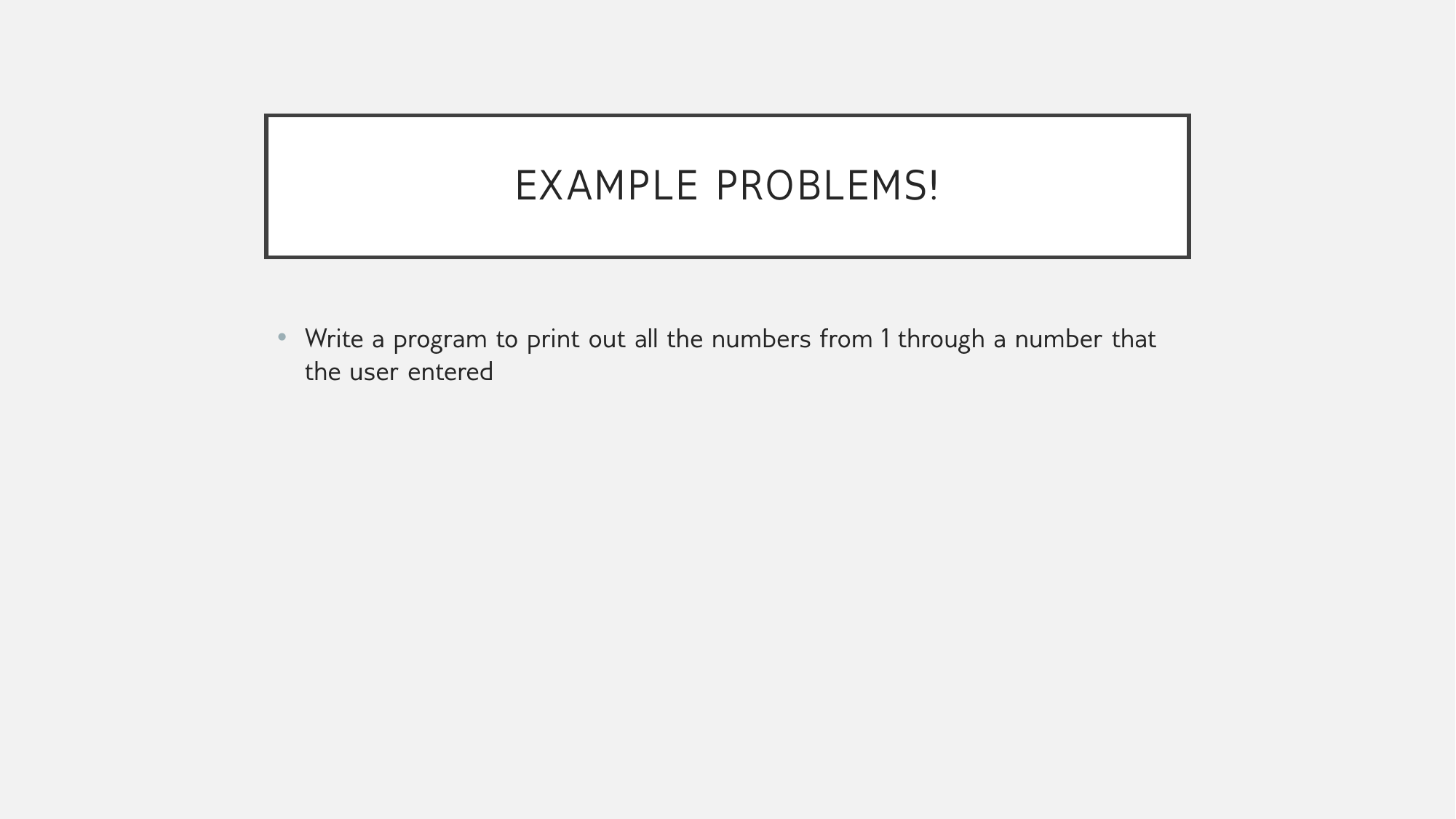

# Example Problems!
Write a program to print out all the numbers from 1 through a number that the user entered